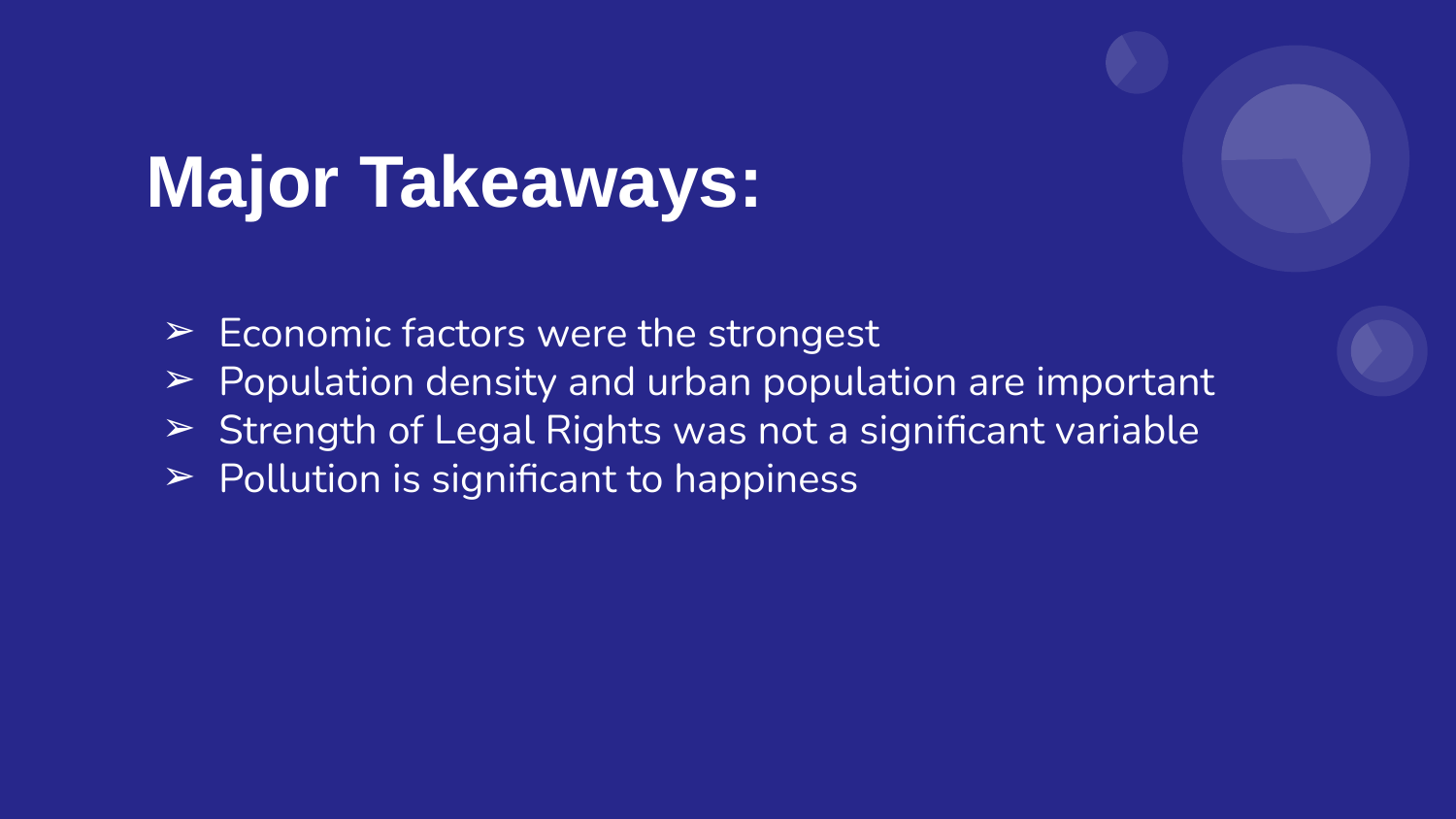

# Major Takeaways:
Economic factors were the strongest
Population density and urban population are important
Strength of Legal Rights was not a significant variable
Pollution is significant to happiness